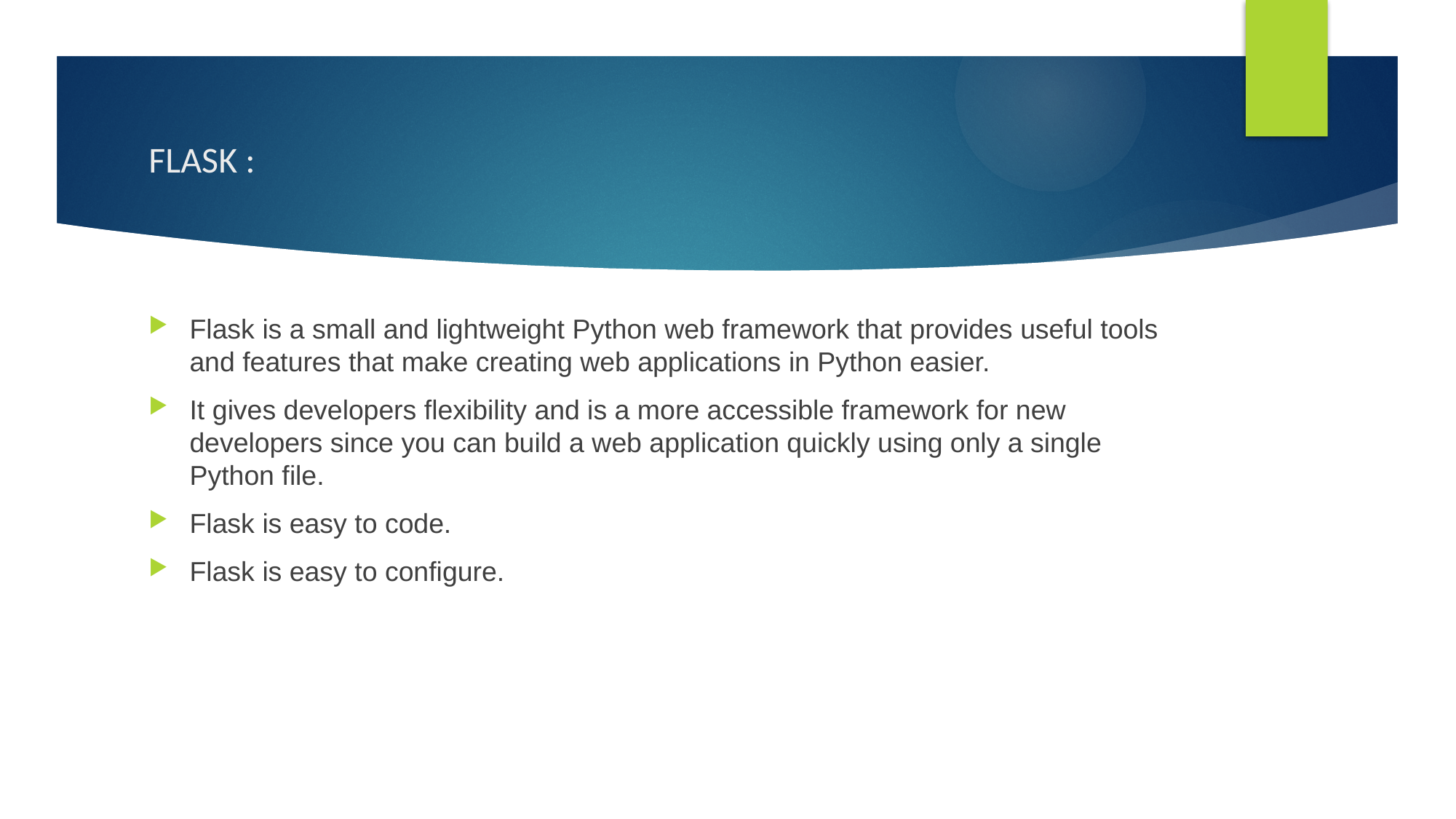

# FLASK :
Flask is a small and lightweight Python web framework that provides useful tools and features that make creating web applications in Python easier.
It gives developers flexibility and is a more accessible framework for new developers since you can build a web application quickly using only a single Python file.
Flask is easy to code.
Flask is easy to configure.